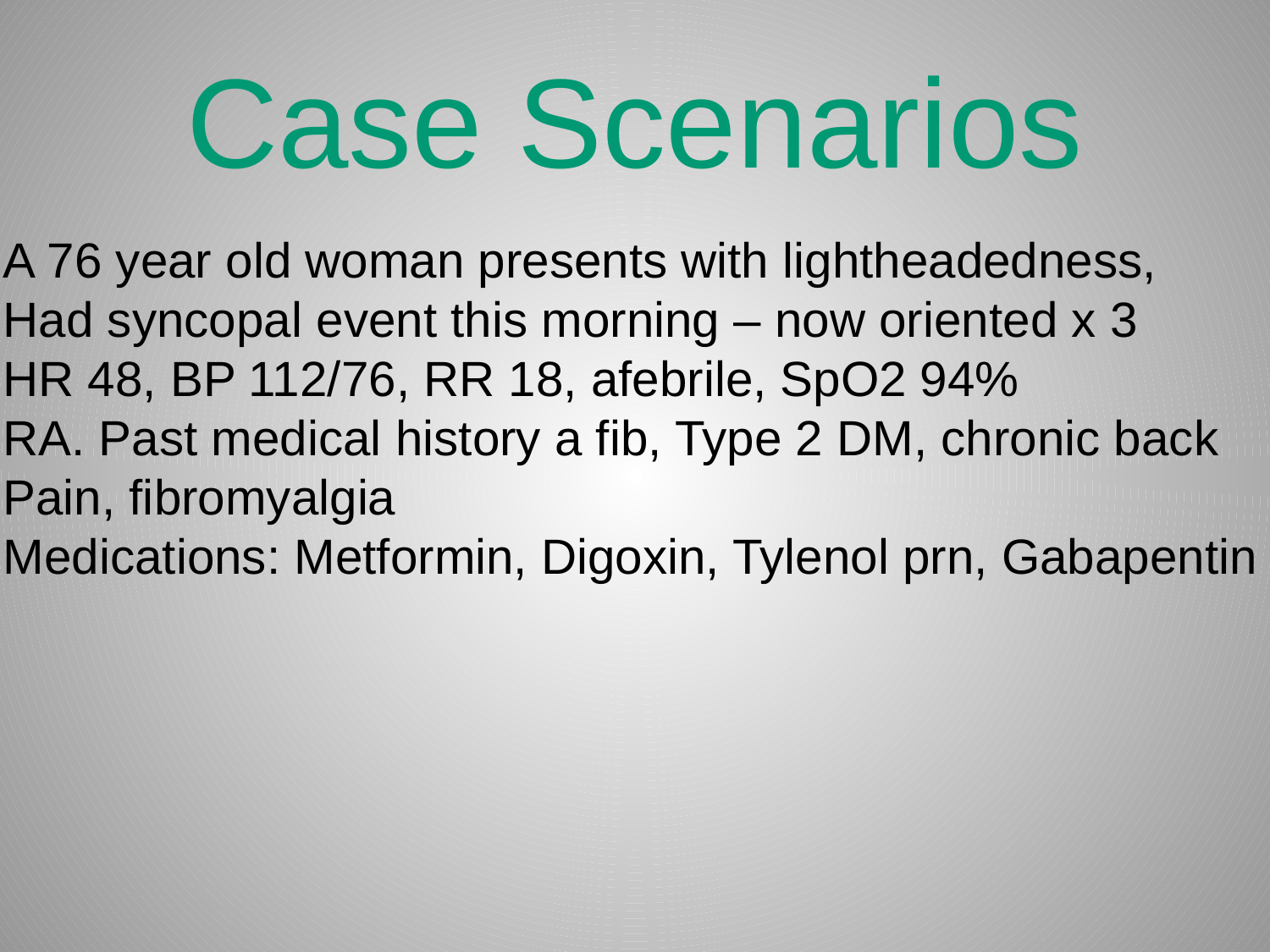

# Case Scenarios
A 76 year old woman presents with lightheadedness,
Had syncopal event this morning – now oriented x 3
HR 48, BP 112/76, RR 18, afebrile, SpO2 94%
RA. Past medical history a fib, Type 2 DM, chronic back
Pain, fibromyalgia
Medications: Metformin, Digoxin, Tylenol prn, Gabapentin